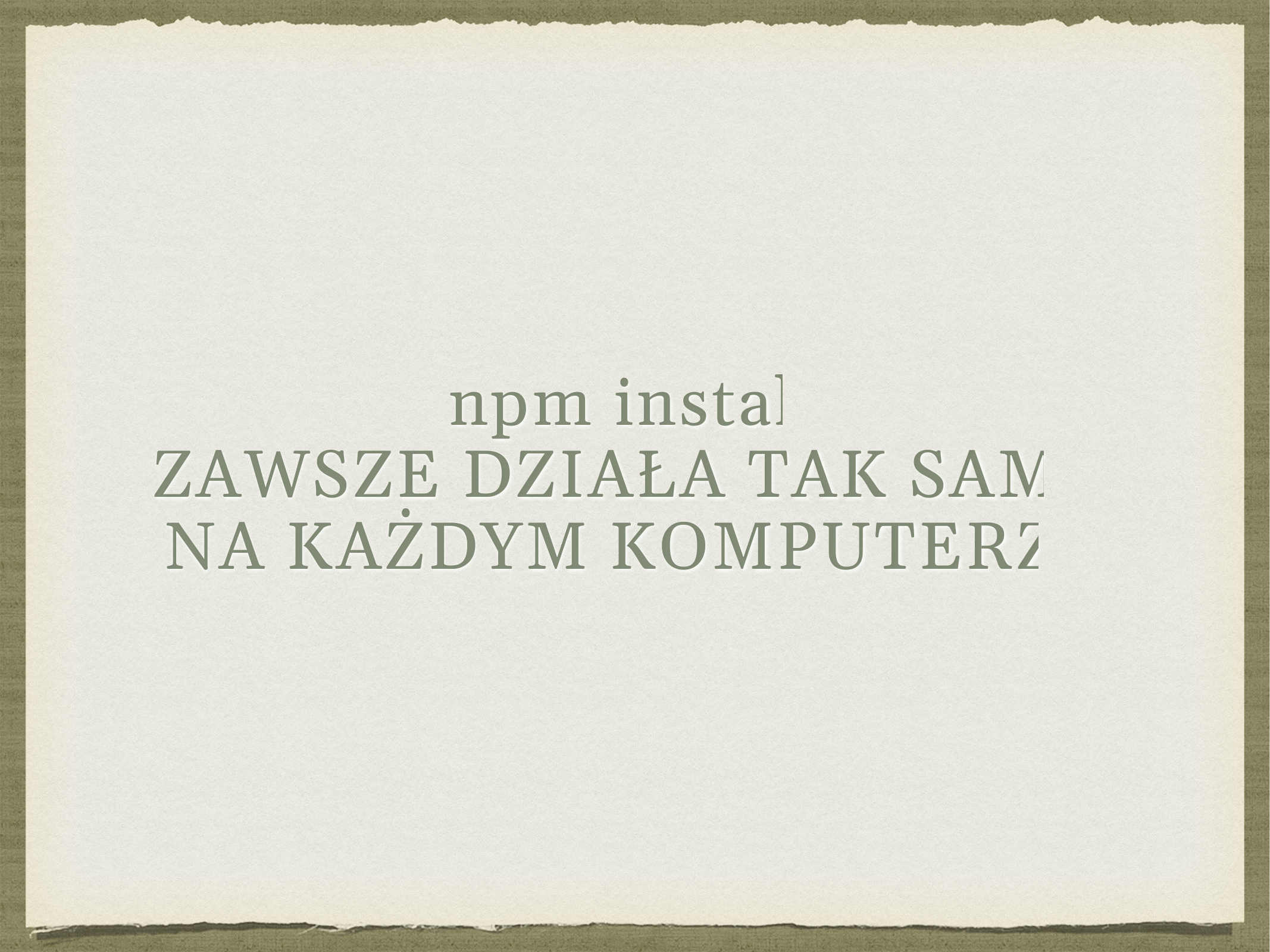

# npm install zawsze działa tak samo na każdym komputerze